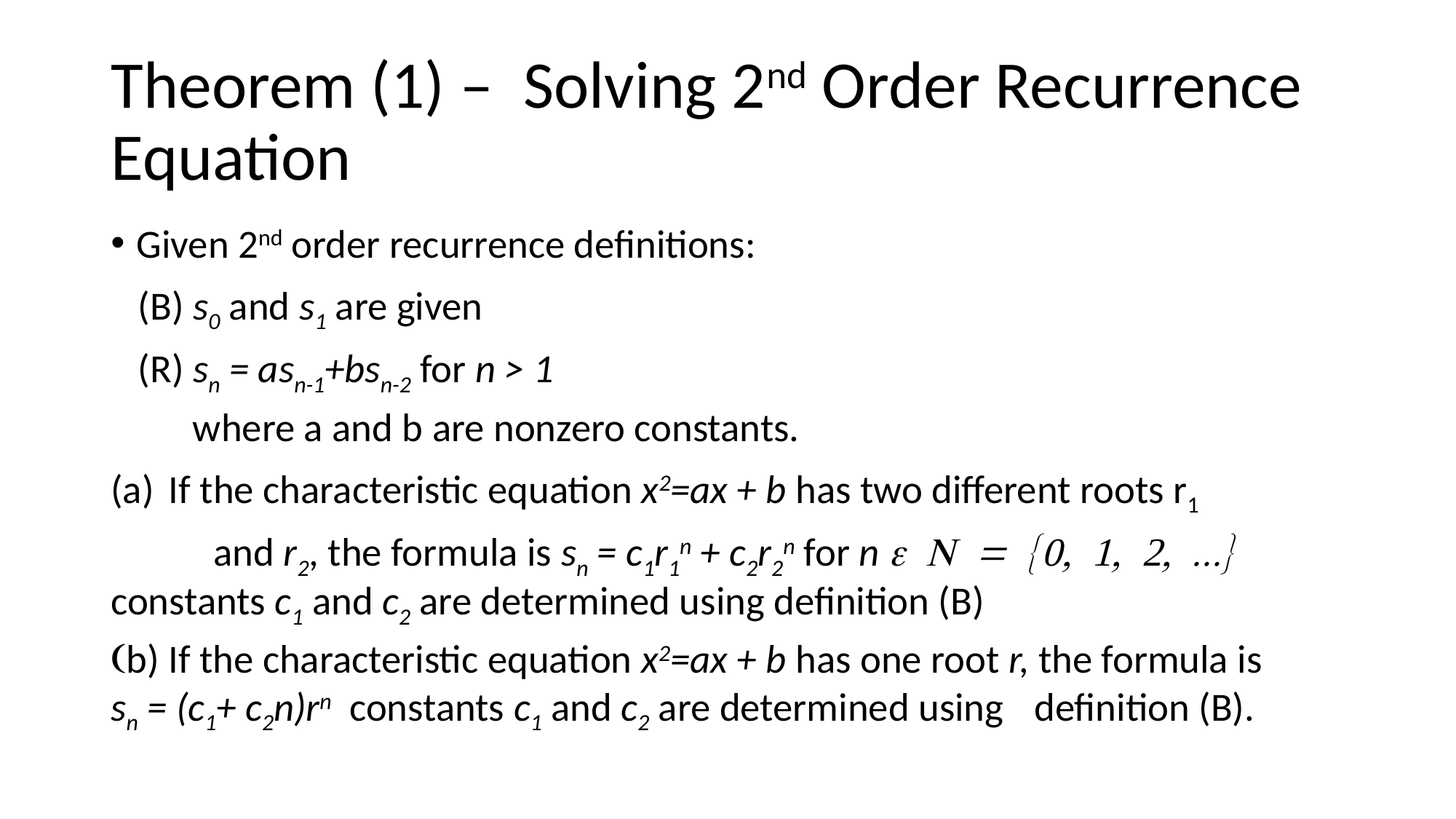

# Theorem (1) –  Solving 2nd Order Recurrence Equation
Given 2nd order recurrence definitions:
   (B) s0 and s1 are given
   (R) sn = asn-1+bsn-2 for n > 1
         where a and b are nonzero constants.
If the characteristic equation x2=ax + b has two different roots r1
	and r2, the formula is sn = c1r1n + c2r2n for n ε Ν = {0, 1, 2, ...} 	constants c1 and c2 are determined using definition (B)
(b) If the characteristic equation x2=ax + b has one root r, the formula is       	sn = (c1+ c2n)rn  constants c1 and c2 are determined using 	definition (B).